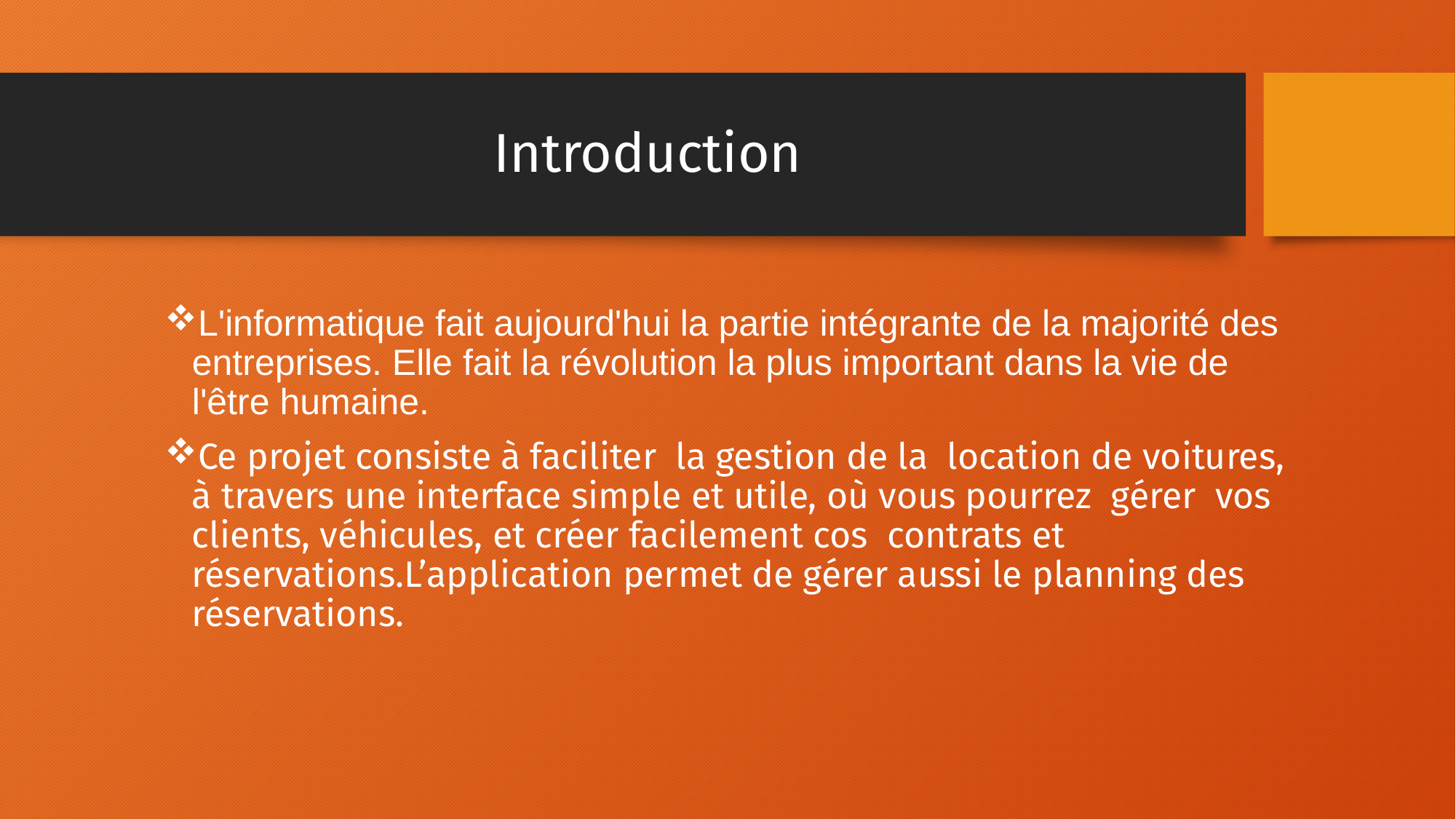

# Introduction
L'informatique fait aujourd'hui la partie intégrante de la majorité des entreprises. Elle fait la révolution la plus important dans la vie de l'être humaine.
Ce projet consiste à faciliter  la gestion de la  location de voitures, à travers une interface simple et utile, où vous pourrez  gérer  vos clients, véhicules, et créer facilement cos  contrats et réservations.L’application permet de gérer aussi le planning des réservations.